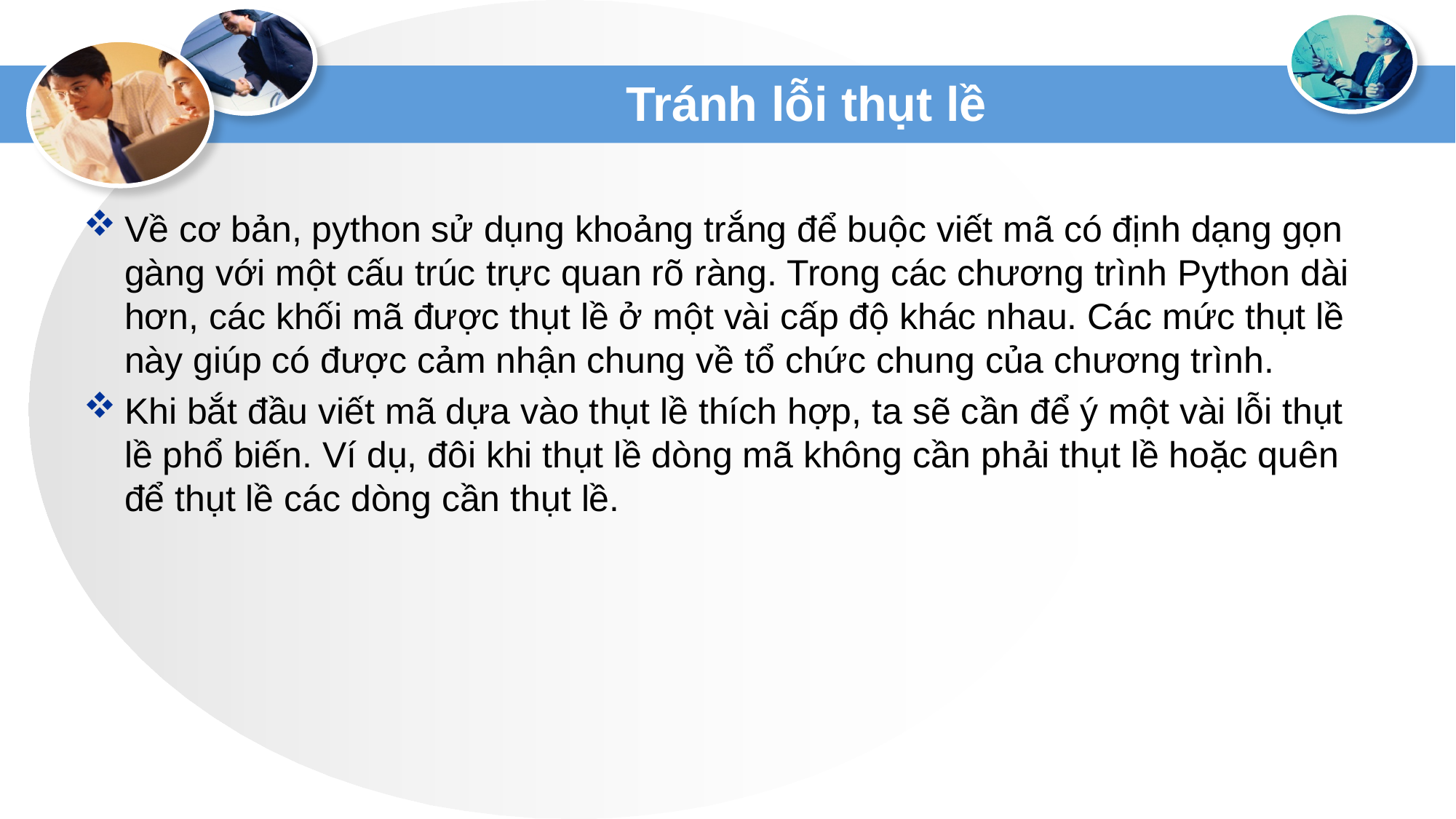

# Tránh lỗi thụt lề
Về cơ bản, python sử dụng khoảng trắng để buộc viết mã có định dạng gọn gàng với một cấu trúc trực quan rõ ràng. Trong các chương trình Python dài hơn, các khối mã được thụt lề ở một vài cấp độ khác nhau. Các mức thụt lề này giúp có được cảm nhận chung về tổ chức chung của chương trình.
Khi bắt đầu viết mã dựa vào thụt lề thích hợp, ta sẽ cần để ý một vài lỗi thụt lề phổ biến. Ví dụ, đôi khi thụt lề dòng mã không cần phải thụt lề hoặc quên để thụt lề các dòng cần thụt lề.